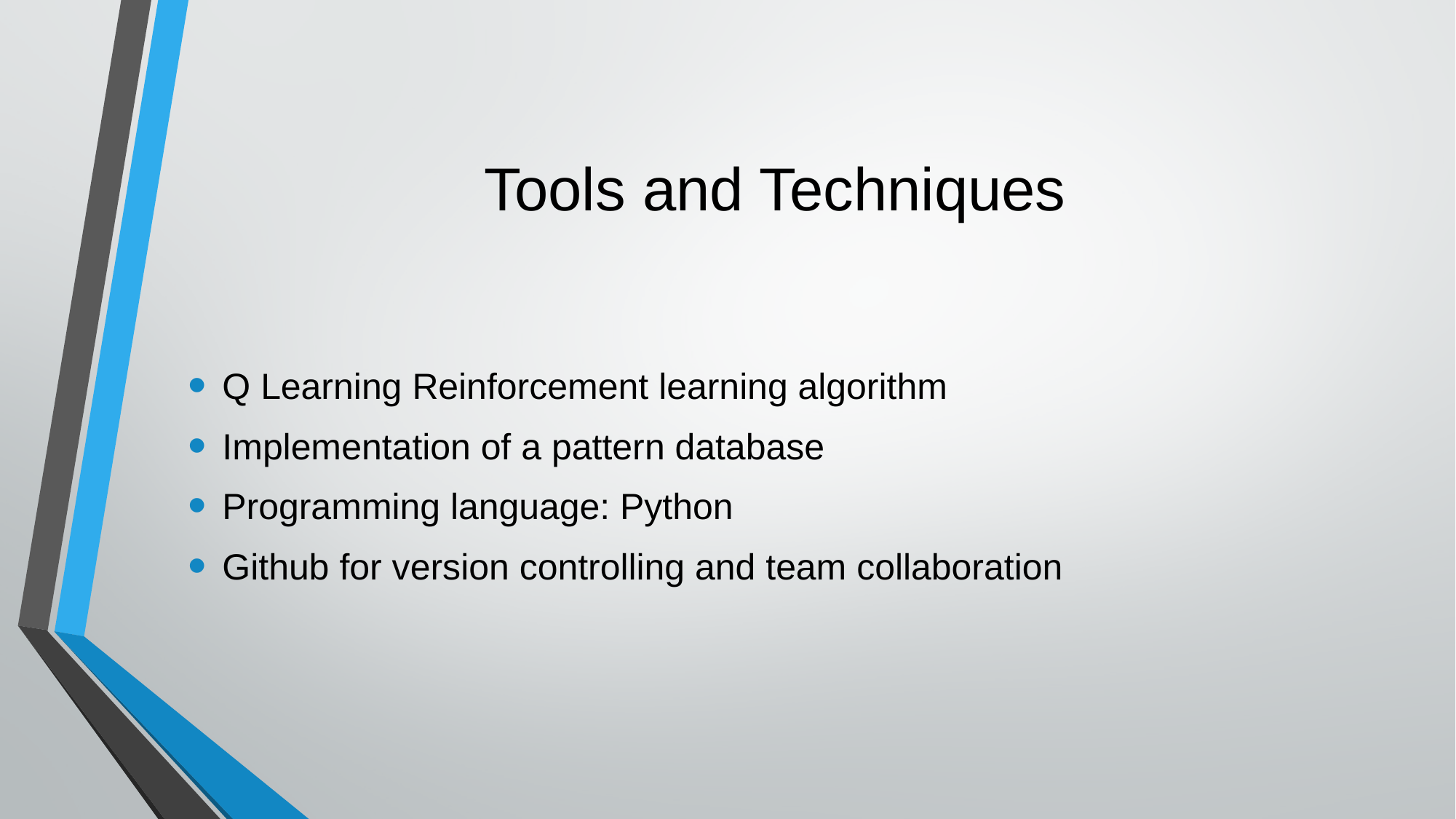

# Tools and Techniques
Q Learning Reinforcement learning algorithm
Implementation of a pattern database
Programming language: Python
Github for version controlling and team collaboration